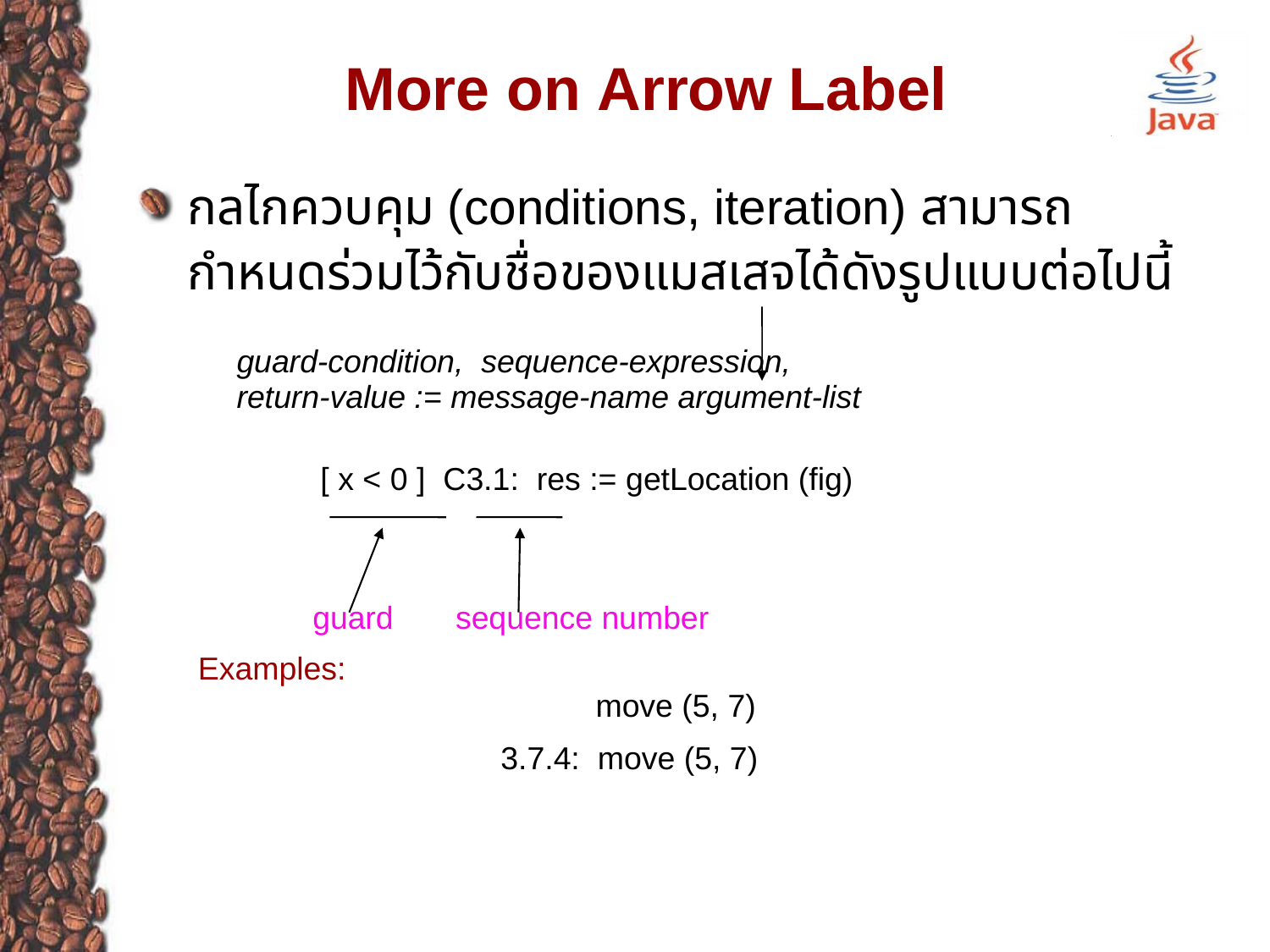

# More on Arrow Label
กลไกควบคุม (conditions, iteration) สามารถกำหนดร่วมไว้กับชื่อของแมสเสจได้ดังรูปแบบต่อไปนี้

 guard-condition,  sequence-expression,
 return-value := message-name argument-list
 [ x < 0 ]  C3.1:  res := getLocation (fig)

guard

sequence number
Examples:
move (5, 7)
3.7.4:  move (5, 7)
3.7 [ z > 0 ]: move (5, 7)
condition
iteration
3.7 *[1..5]: move (5, 7)